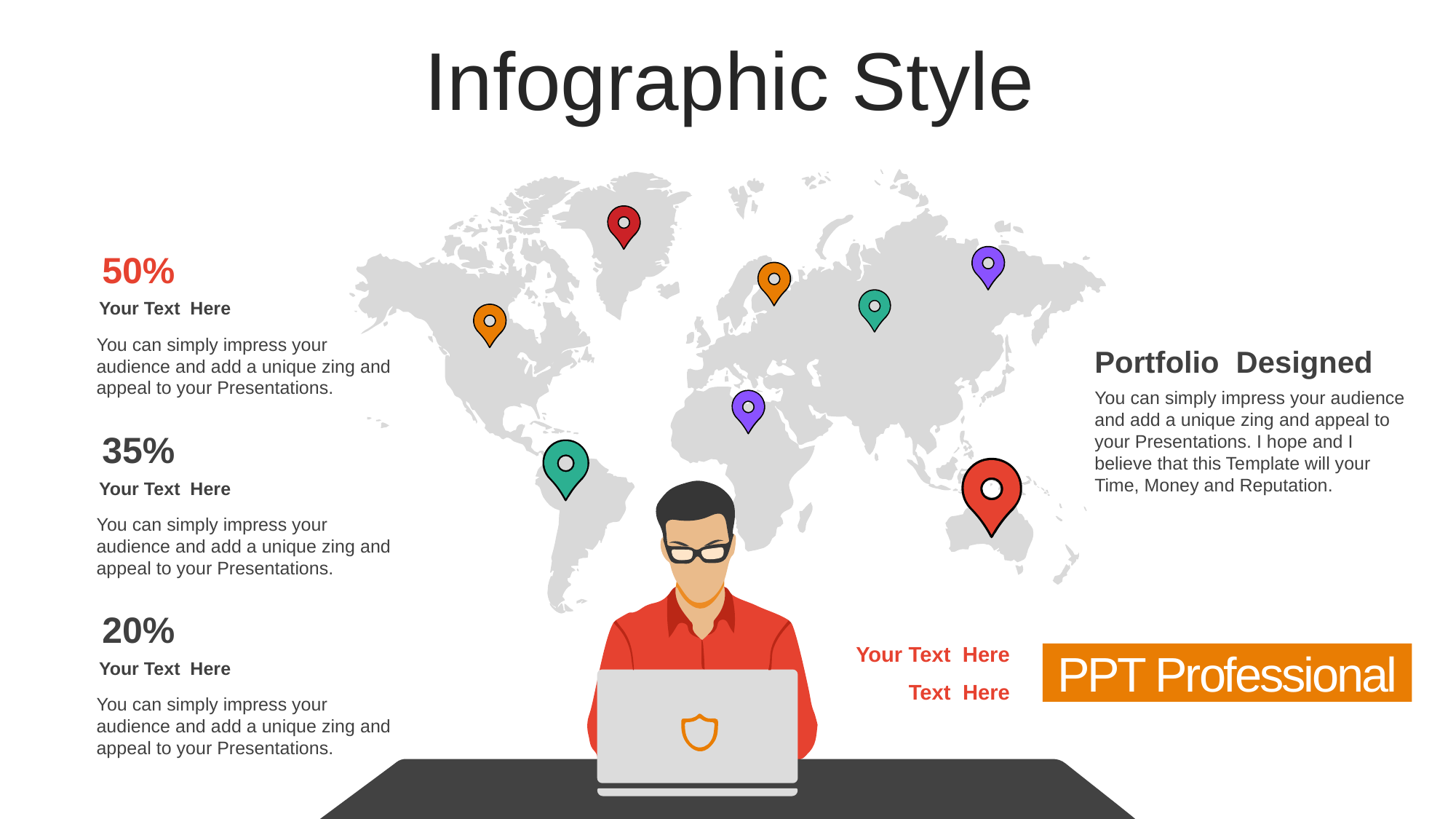

Infographic Style

50%

Your Text  Here
You can simply impress your audience and add a unique zing and appeal to your Presentations.

Portfolio  Designed
You can simply impress your audience and add a unique zing and appeal to your Presentations. I hope and I believe that this Template will your Time, Money and Reputation.

35%

Your Text  Here
You can simply impress your audience and add a unique zing and appeal to your Presentations.

20%
Your Text  Here
PPT Professional
Your Text  Here
You can simply impress your audience and add a unique zing and appeal to your Presentations.
Text  Here